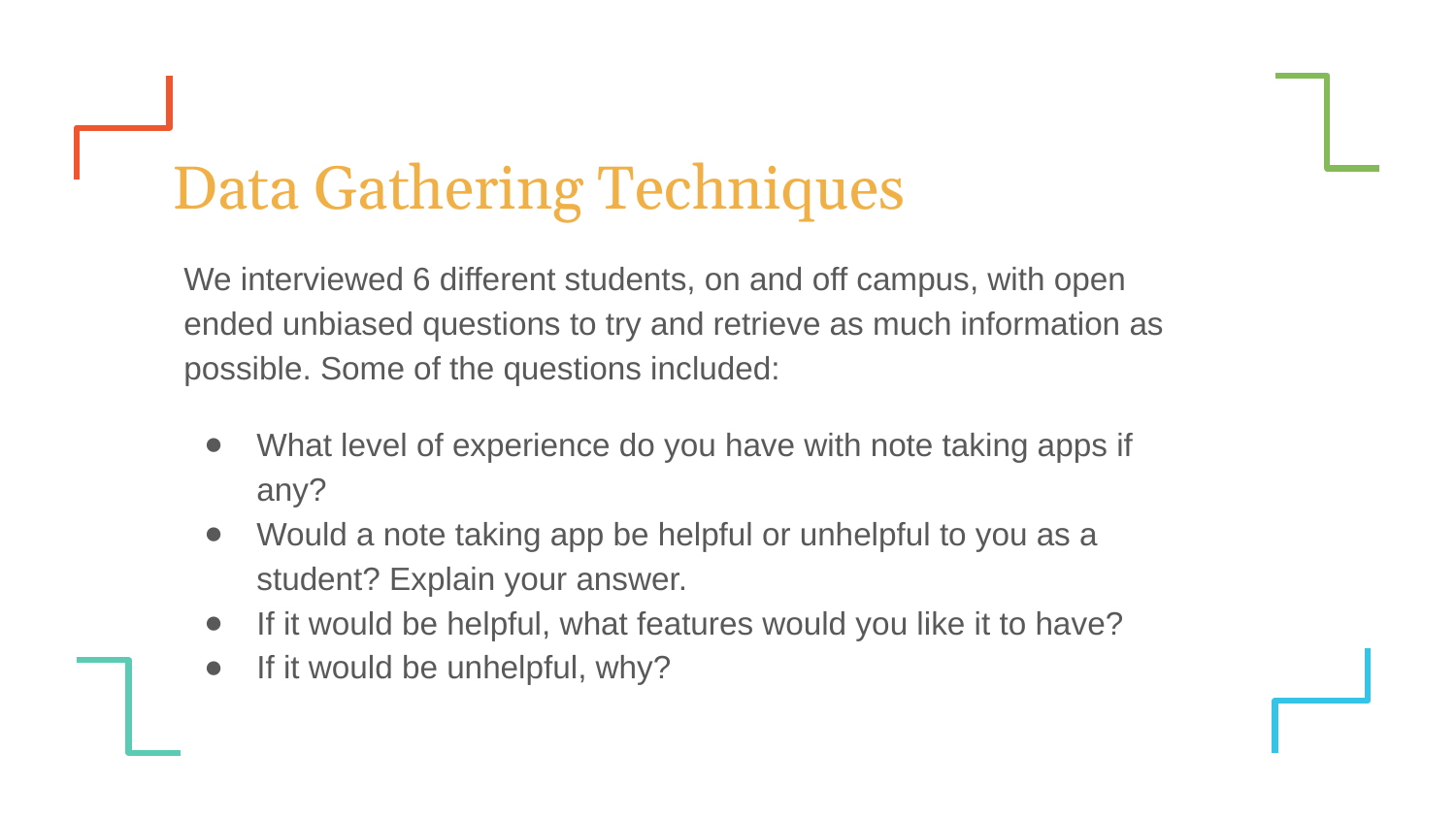

# Data Gathering Techniques
We interviewed 6 different students, on and off campus, with open ended unbiased questions to try and retrieve as much information as possible. Some of the questions included:
What level of experience do you have with note taking apps if any?
Would a note taking app be helpful or unhelpful to you as a student? Explain your answer.
If it would be helpful, what features would you like it to have?
If it would be unhelpful, why?